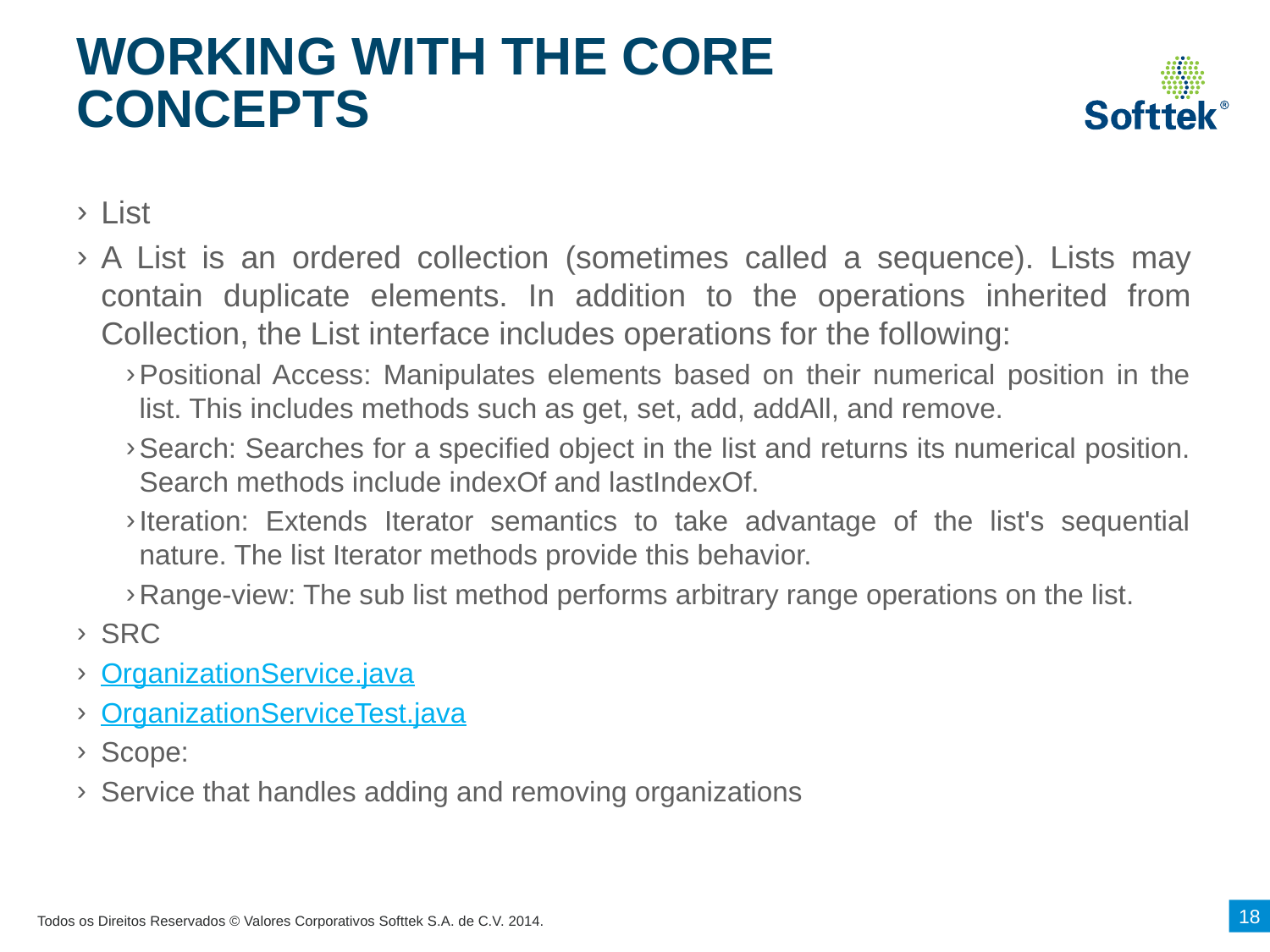

# WORKING WITH THE CORE CONCEPTS
List
A List is an ordered collection (sometimes called a sequence). Lists may contain duplicate elements. In addition to the operations inherited from Collection, the List interface includes operations for the following:
Positional Access: Manipulates elements based on their numerical position in the list. This includes methods such as get, set, add, addAll, and remove.
Search: Searches for a specified object in the list and returns its numerical position. Search methods include indexOf and lastIndexOf.
Iteration: Extends Iterator semantics to take advantage of the list's sequential nature. The list Iterator methods provide this behavior.
Range-view: The sub list method performs arbitrary range operations on the list.
SRC
OrganizationService.java
OrganizationServiceTest.java
Scope:
Service that handles adding and removing organizations

18